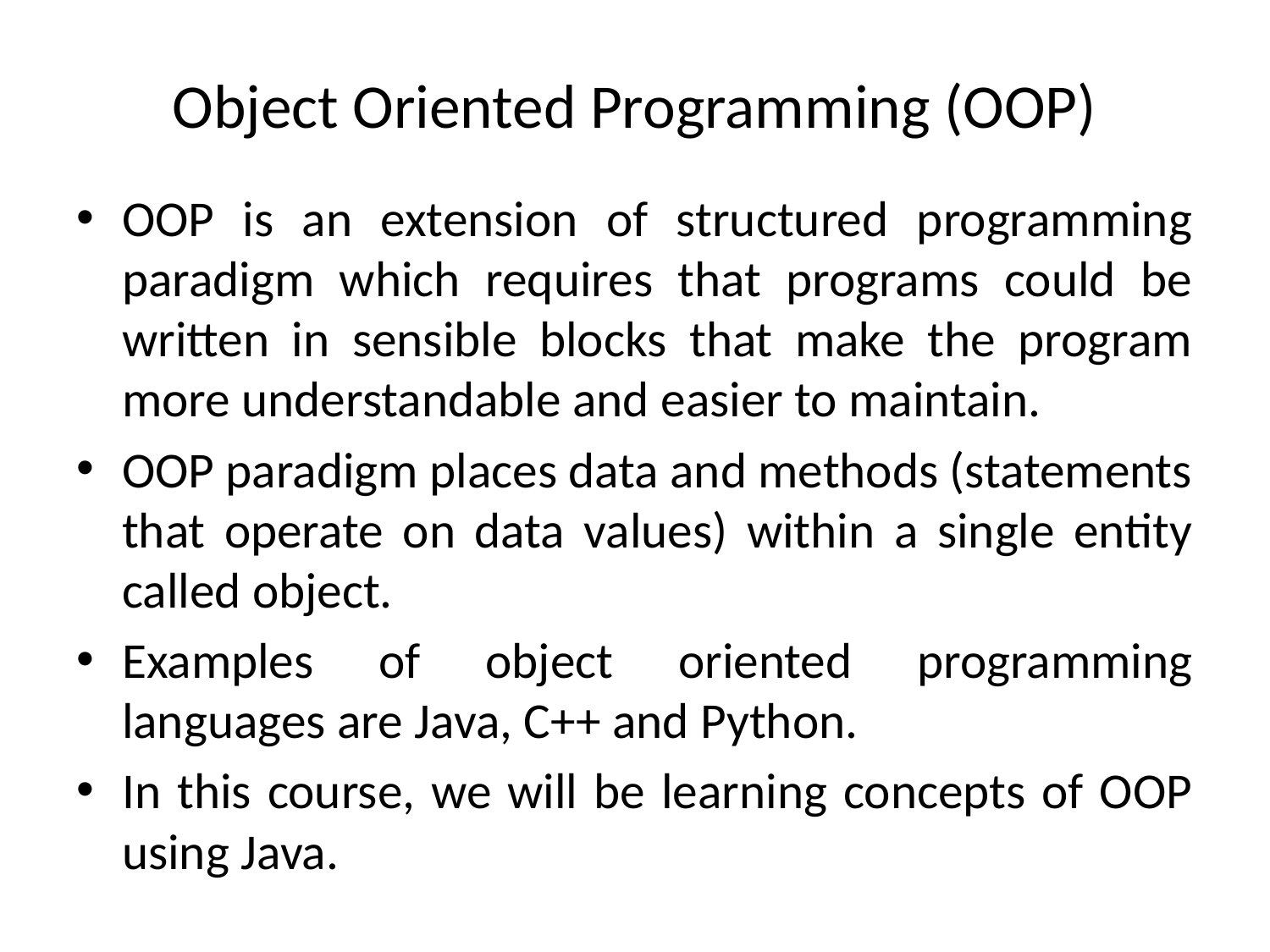

# Object Oriented Programming (OOP)
OOP is an extension of structured programming paradigm which requires that programs could be written in sensible blocks that make the program more understandable and easier to maintain.
OOP paradigm places data and methods (statements that operate on data values) within a single entity called object.
Examples of object oriented programming languages are Java, C++ and Python.
In this course, we will be learning concepts of OOP using Java.